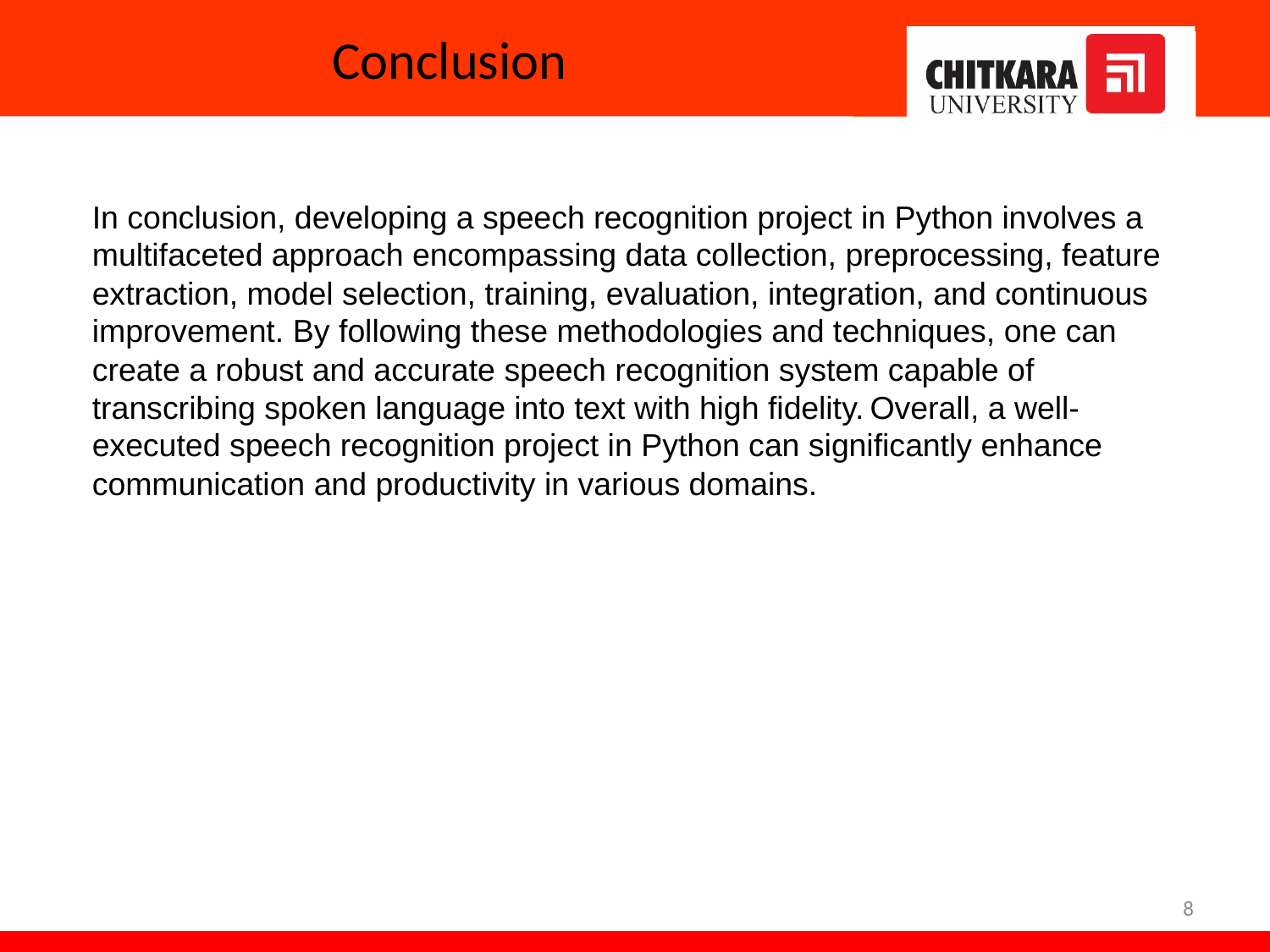

# Conclusion
In conclusion, developing a speech recognition project in Python involves a multifaceted approach encompassing data collection, preprocessing, feature extraction, model selection, training, evaluation, integration, and continuous improvement. By following these methodologies and techniques, one can create a robust and accurate speech recognition system capable of transcribing spoken language into text with high fidelity. Overall, a well-executed speech recognition project in Python can significantly enhance communication and productivity in various domains.

8